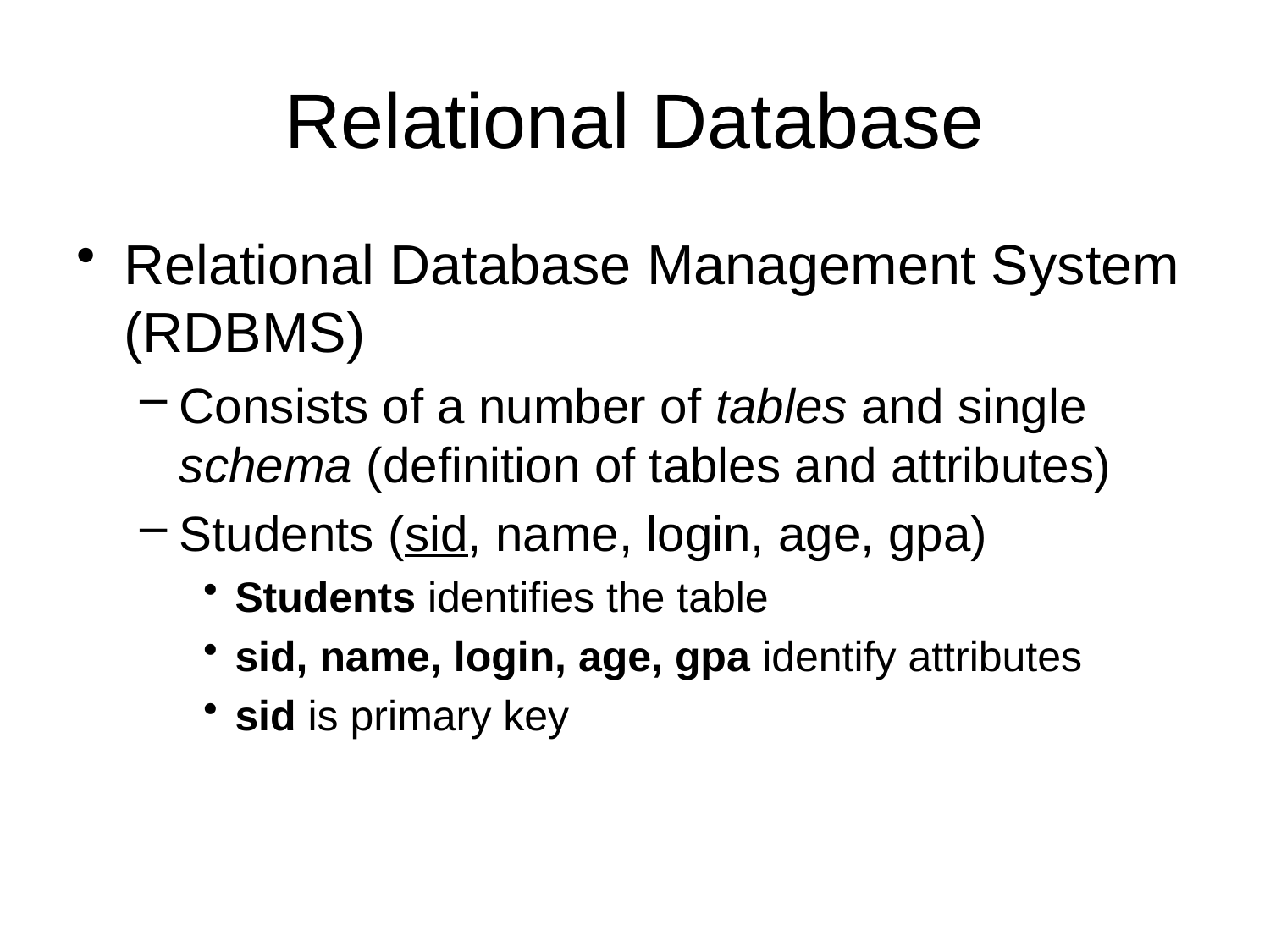

# Relational Database
Relational Database Management System (RDBMS)
Consists of a number of tables and single schema (definition of tables and attributes)
Students (sid, name, login, age, gpa)
Students identifies the table
sid, name, login, age, gpa identify attributes
sid is primary key